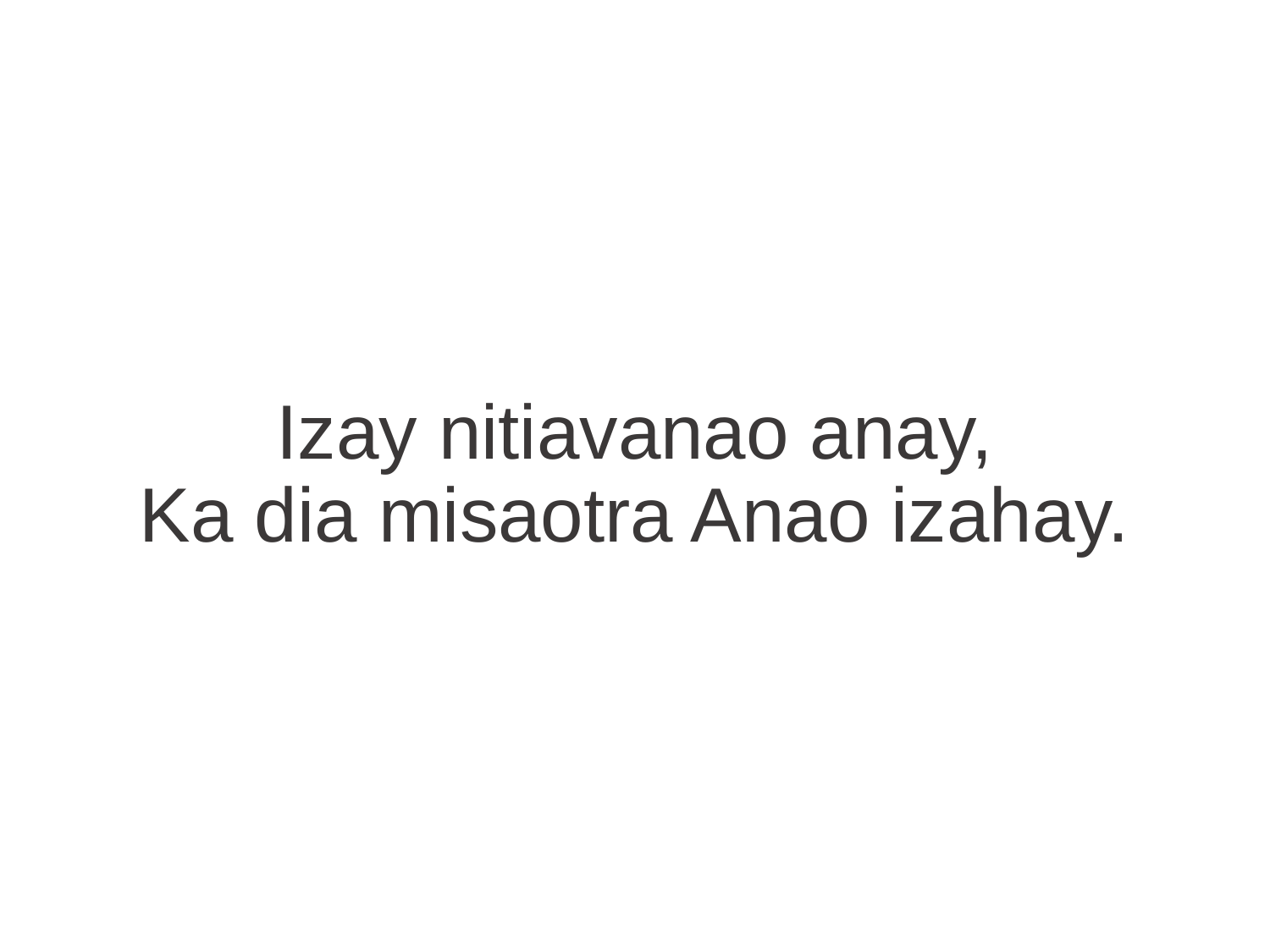

Izay nitiavanao anay,
Ka dia misaotra Anao izahay.